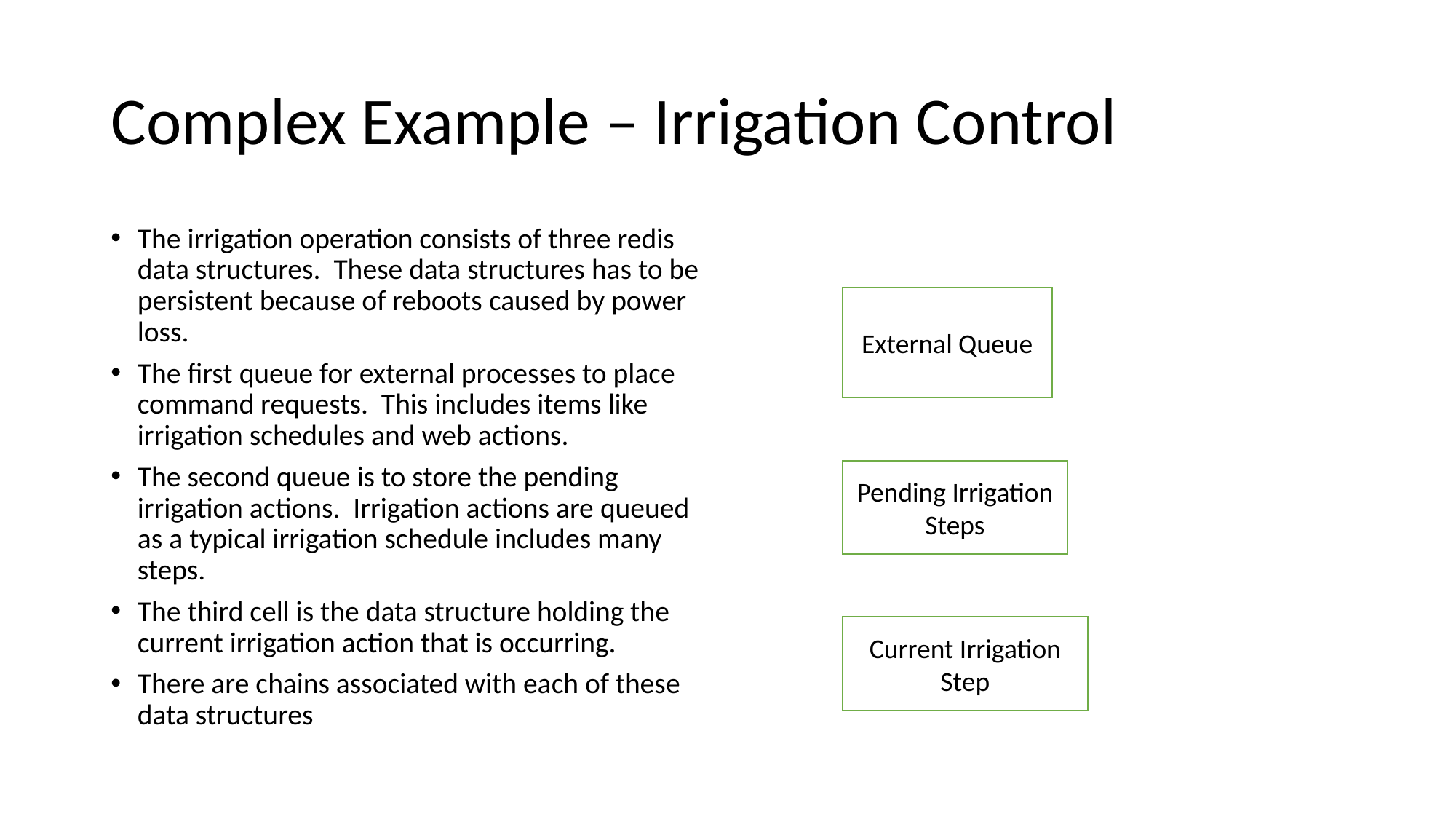

# Complex Example – Irrigation Control
The irrigation operation consists of three redis data structures.  These data structures has to be persistent because of reboots caused by power loss.
The first queue for external processes to place command requests.  This includes items like irrigation schedules and web actions.
The second queue is to store the pending irrigation actions.  Irrigation actions are queued as a typical irrigation schedule includes many steps.
The third cell is the data structure holding the current irrigation action that is occurring.
There are chains associated with each of these data structures

External Queue
Pending Irrigation Steps
Current Irrigation Step